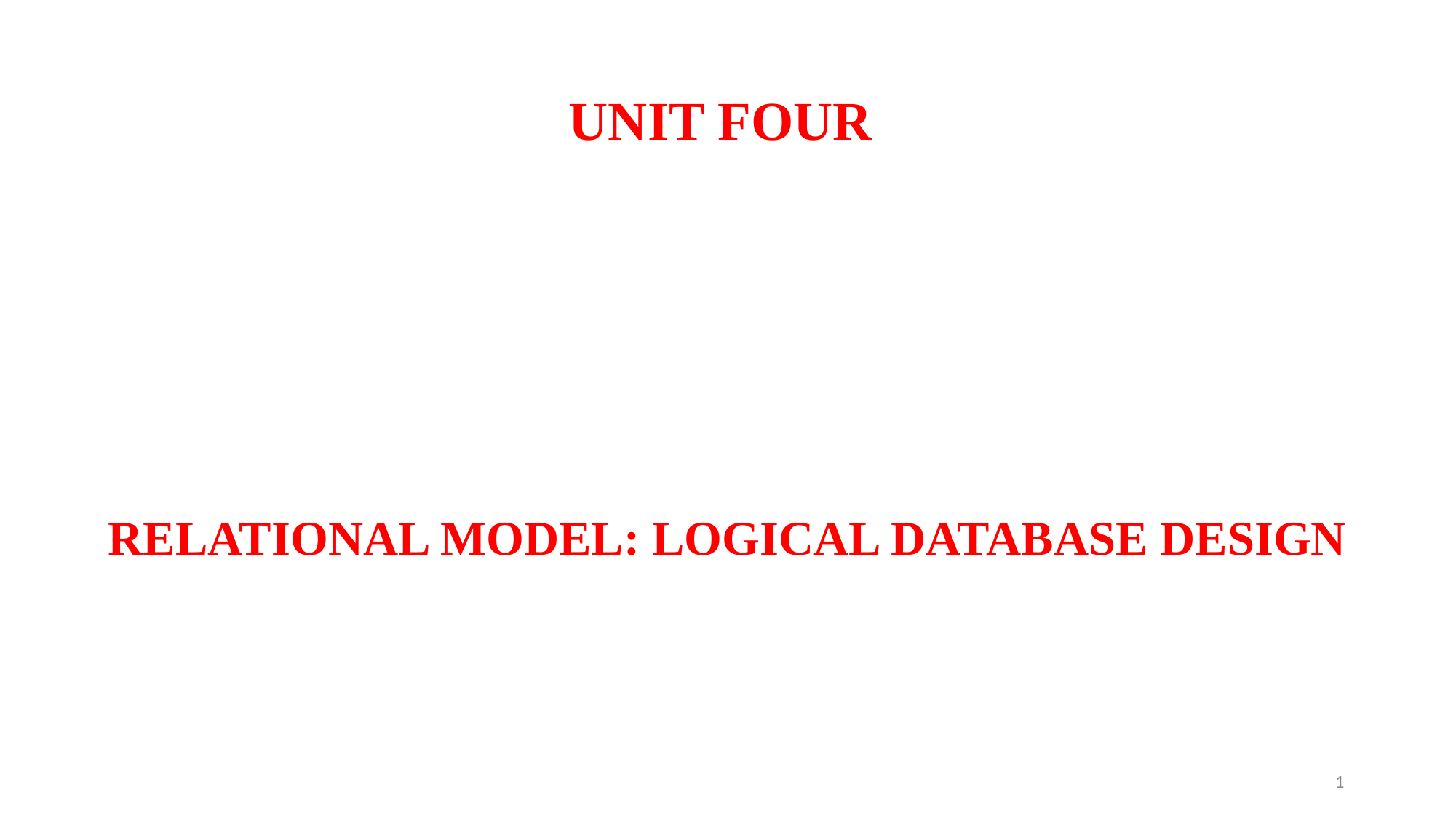

# UNIT FOUR
RELATIONAL MODEL: LOGICAL DATABASE DESIGN
1